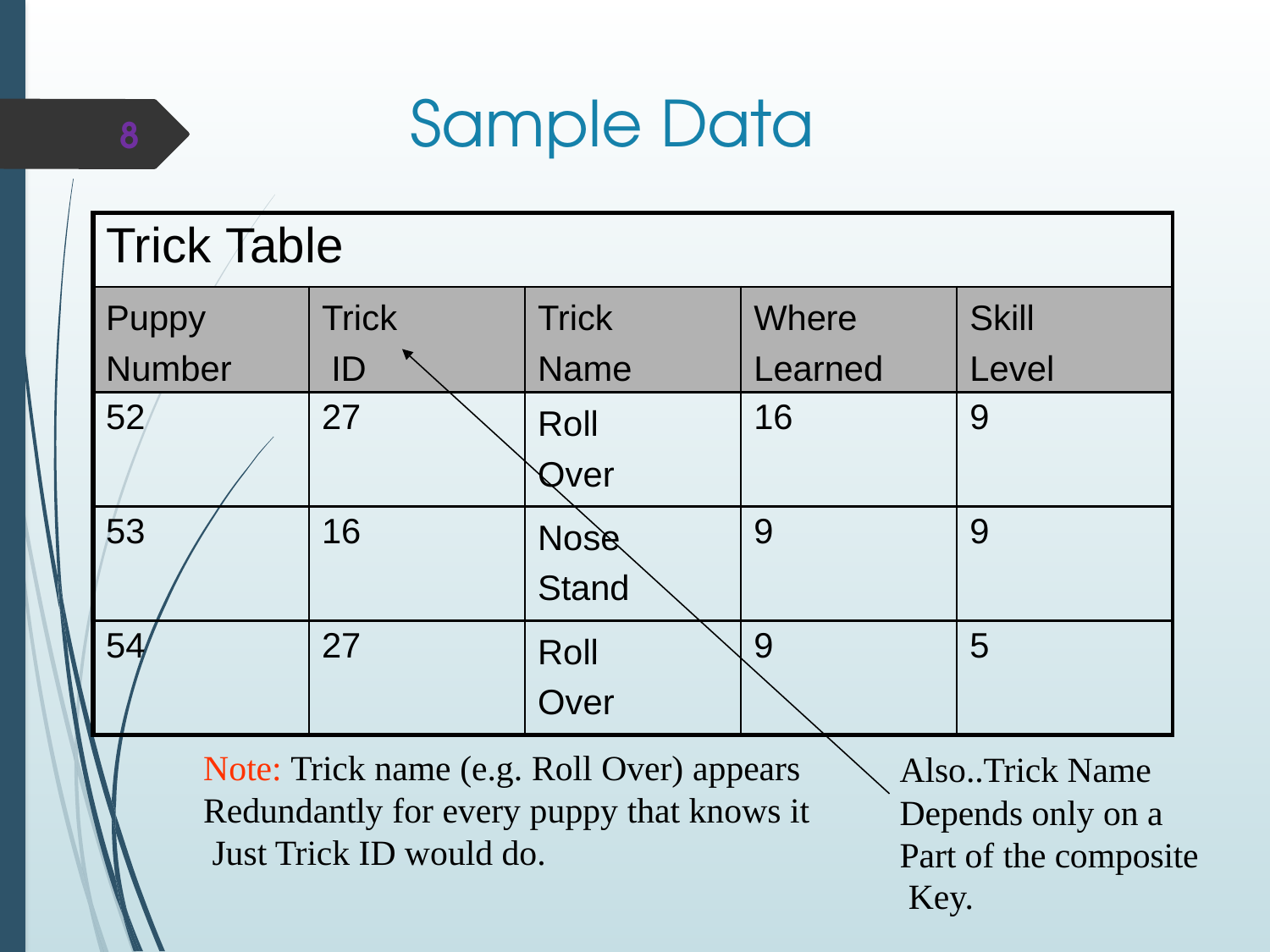

# Sample Data
8
| Trick Table |  |  |  |  |
| --- | --- | --- | --- | --- |
| Puppy Number | Trick ID | Trick Name | Where Learned | Skill Level |
| 52 | 27 | Roll Over | 16 | 9 |
| 53 | 16 | Nose Stand | 9 | 9 |
| 54 | 27 | Roll Over | 9 | 5 |

Note: Trick name (e.g. Roll Over) appears  Redundantly for every puppy that knows it  Just Trick ID would do.
Also..Trick Name  Depends only on a  Part of the composite  Key.